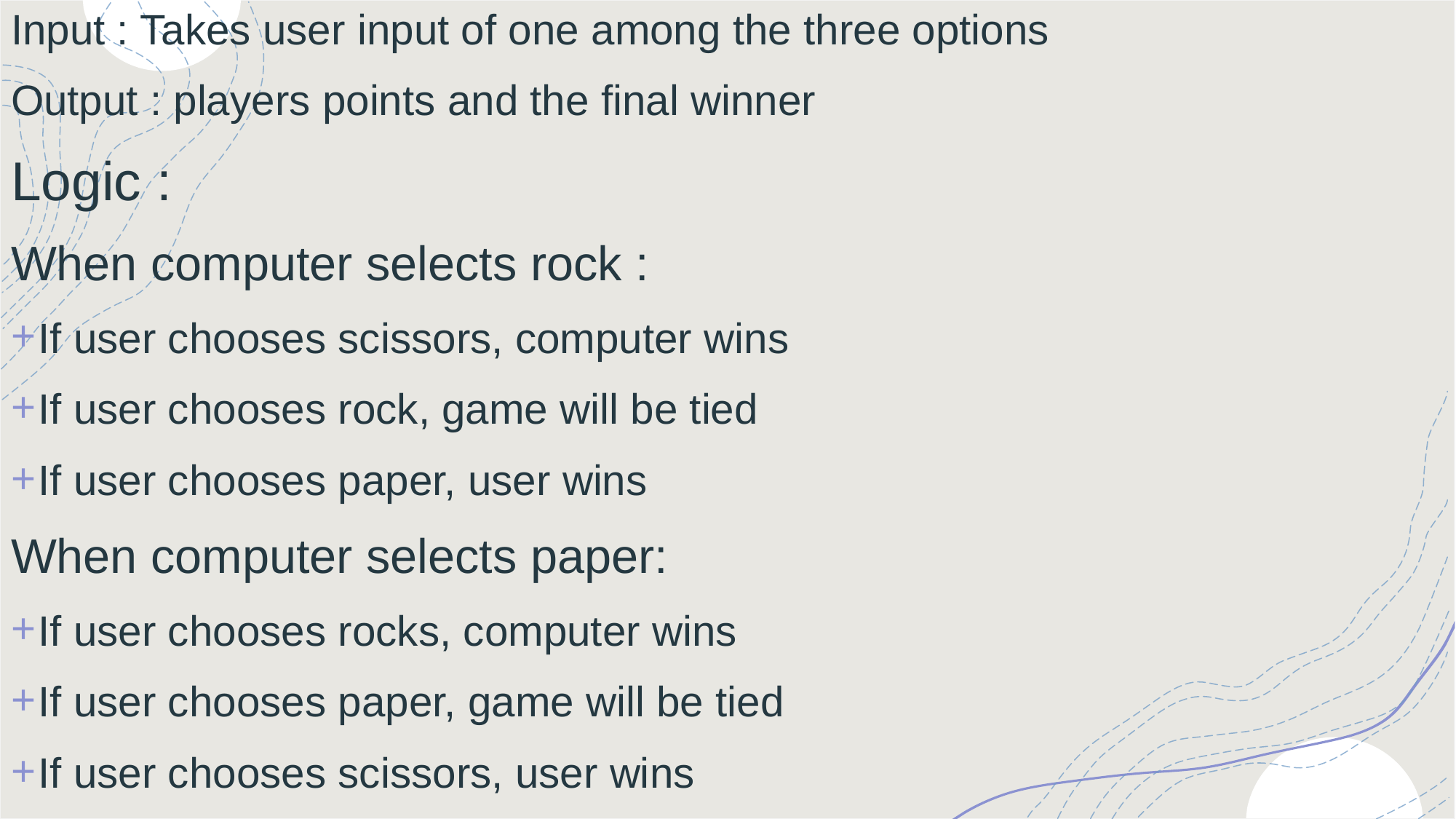

#
Input : Takes user input of one among the three options
Output : players points and the final winner
Logic :
When computer selects rock :
If user chooses scissors, computer wins
If user chooses rock, game will be tied
If user chooses paper, user wins
When computer selects paper:
If user chooses rocks, computer wins
If user chooses paper, game will be tied
If user chooses scissors, user wins